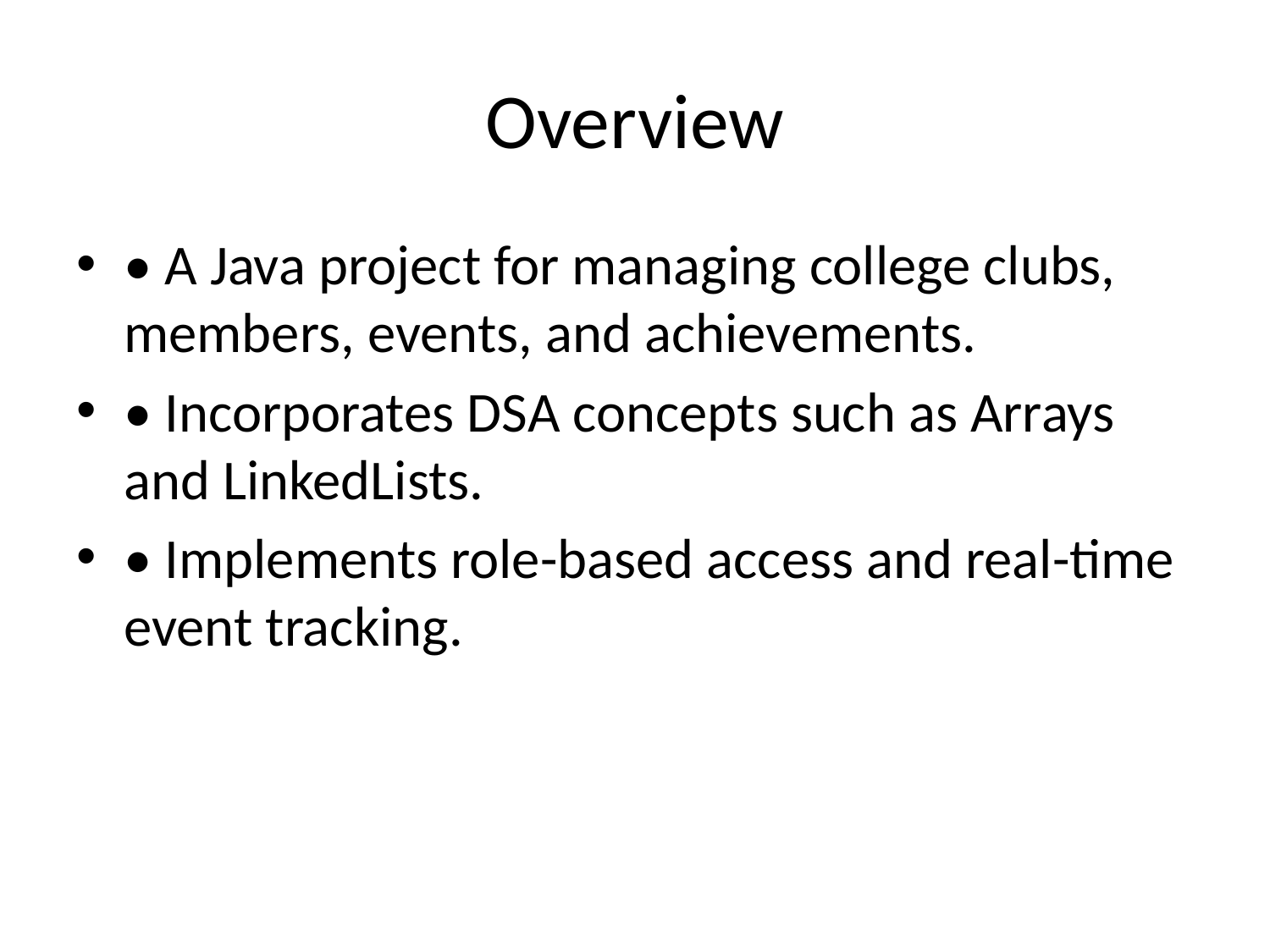

# Overview
• A Java project for managing college clubs, members, events, and achievements.
• Incorporates DSA concepts such as Arrays and LinkedLists.
• Implements role-based access and real-time event tracking.